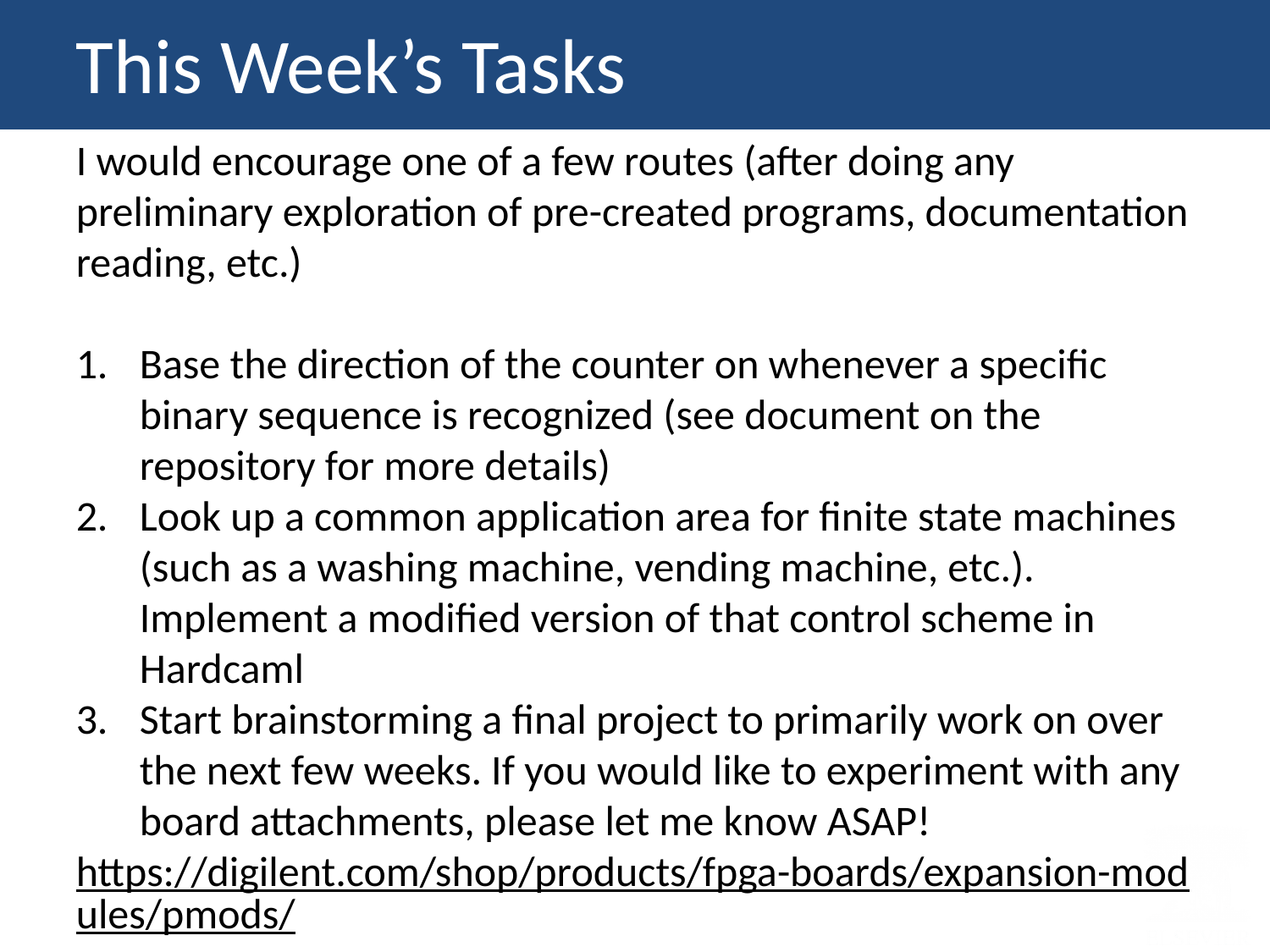

This Week’s Tasks
I would encourage one of a few routes (after doing any preliminary exploration of pre-created programs, documentation reading, etc.)

Base the direction of the counter on whenever a specific binary sequence is recognized (see document on the repository for more details)
Look up a common application area for finite state machines (such as a washing machine, vending machine, etc.). Implement a modified version of that control scheme in Hardcaml
Start brainstorming a final project to primarily work on over the next few weeks. If you would like to experiment with any board attachments, please let me know ASAP!
https://digilent.com/shop/products/fpga-boards/expansion-modules/pmods/